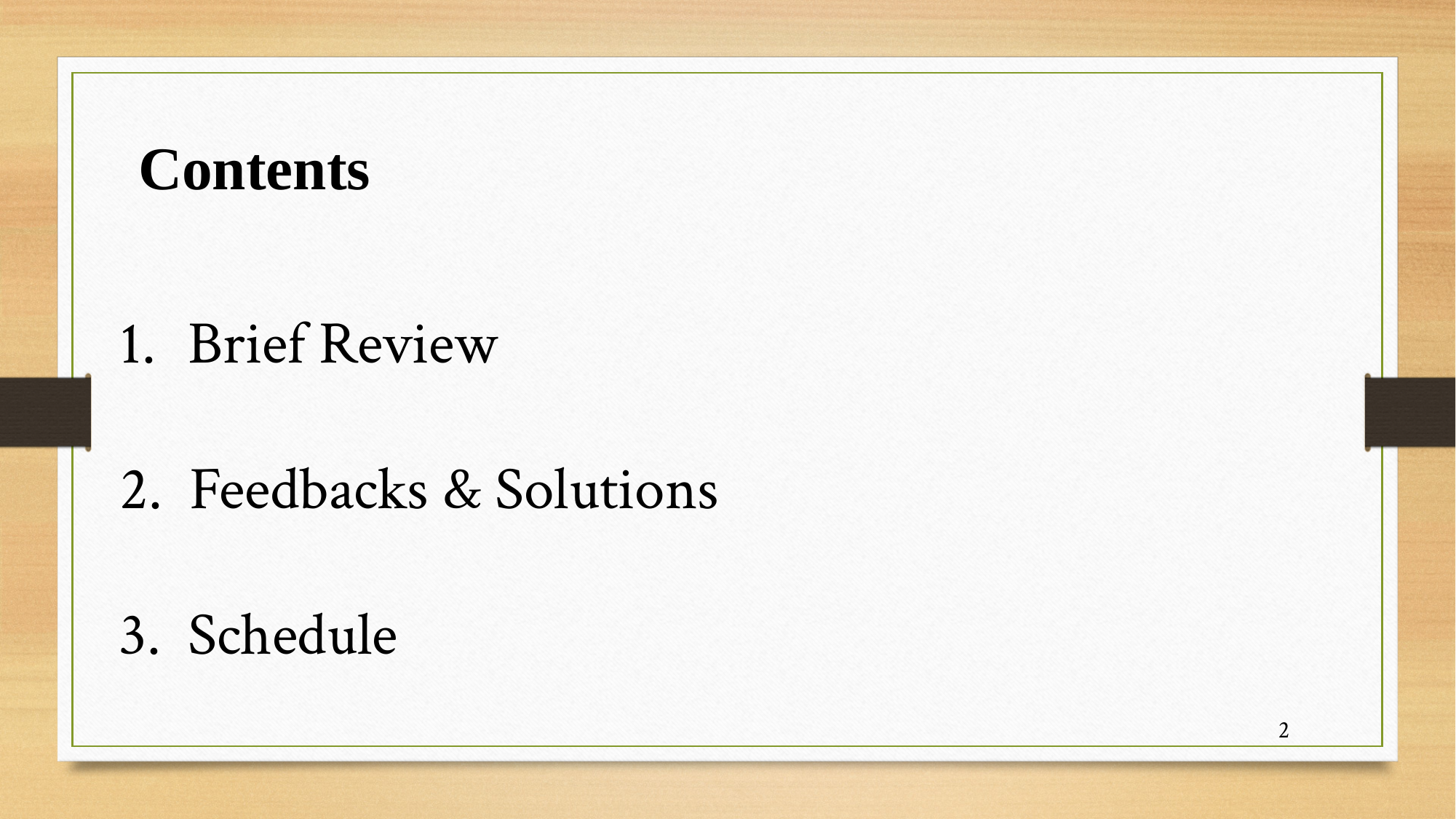

Contents
  Brief Review
  Feedbacks & Solutions
  Schedule

2